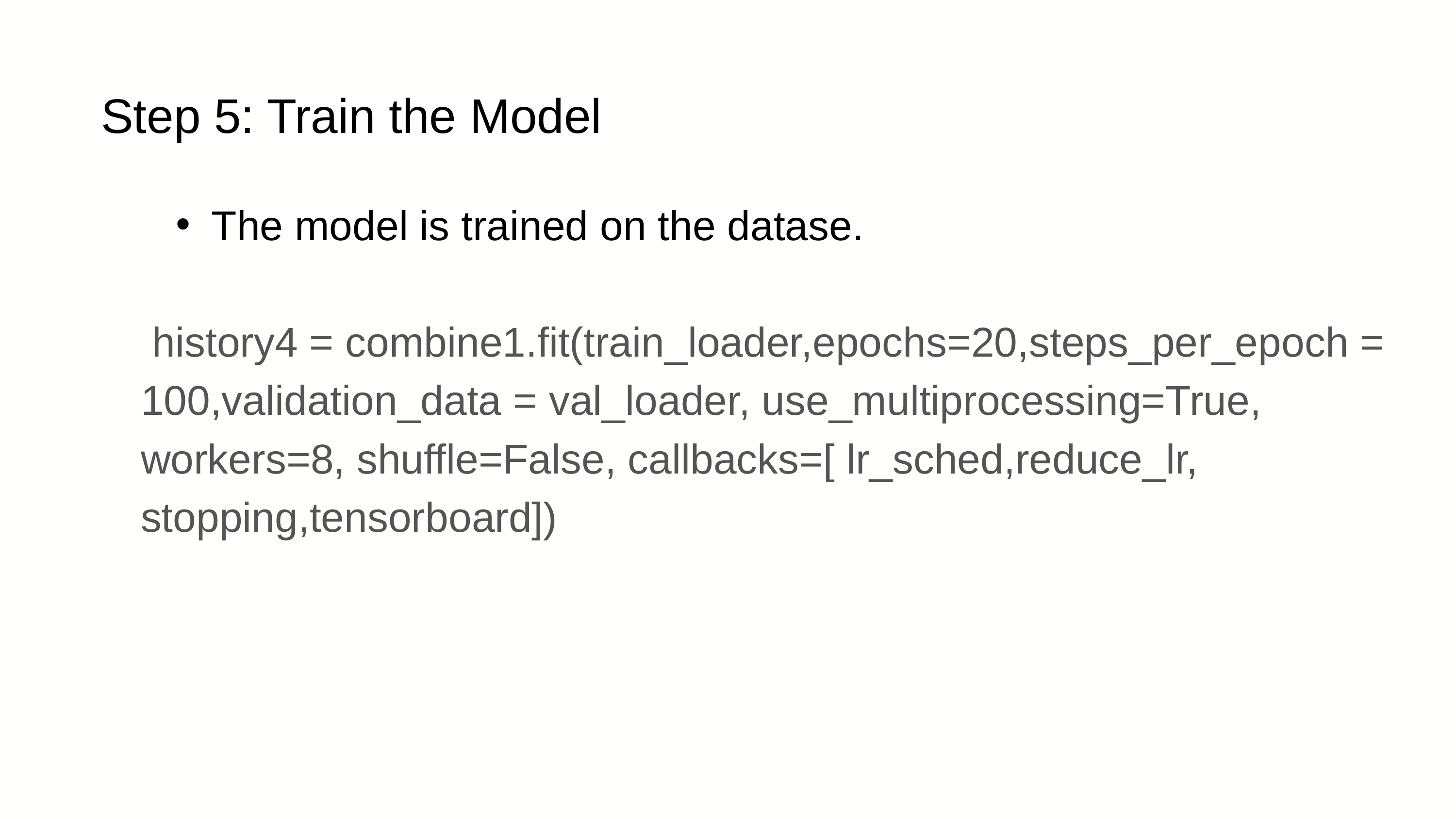

Step 5: Train the Model
The model is trained on the datase.

 history4 = combine1.fit(train_loader,epochs=20,steps_per_epoch = 100,validation_data = val_loader, use_multiprocessing=True, workers=8, shuffle=False, callbacks=[ lr_sched,reduce_lr, stopping,tensorboard])